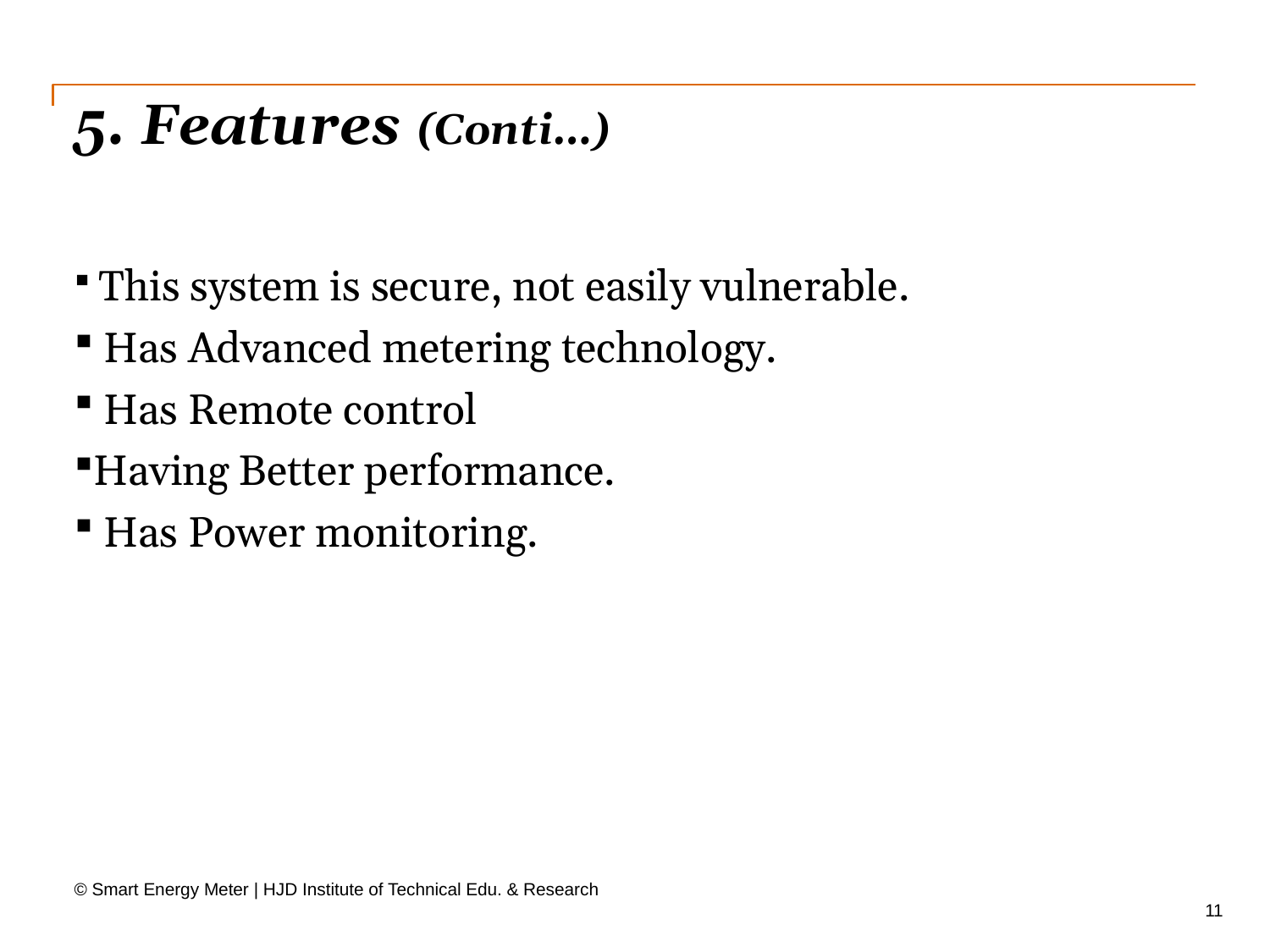

# 5. Features (Conti…)
 This system is secure, not easily vulnerable.
 Has Advanced metering technology.
 Has Remote control
Having Better performance.
 Has Power monitoring.
© Smart Energy Meter | HJD Institute of Technical Edu. & Research